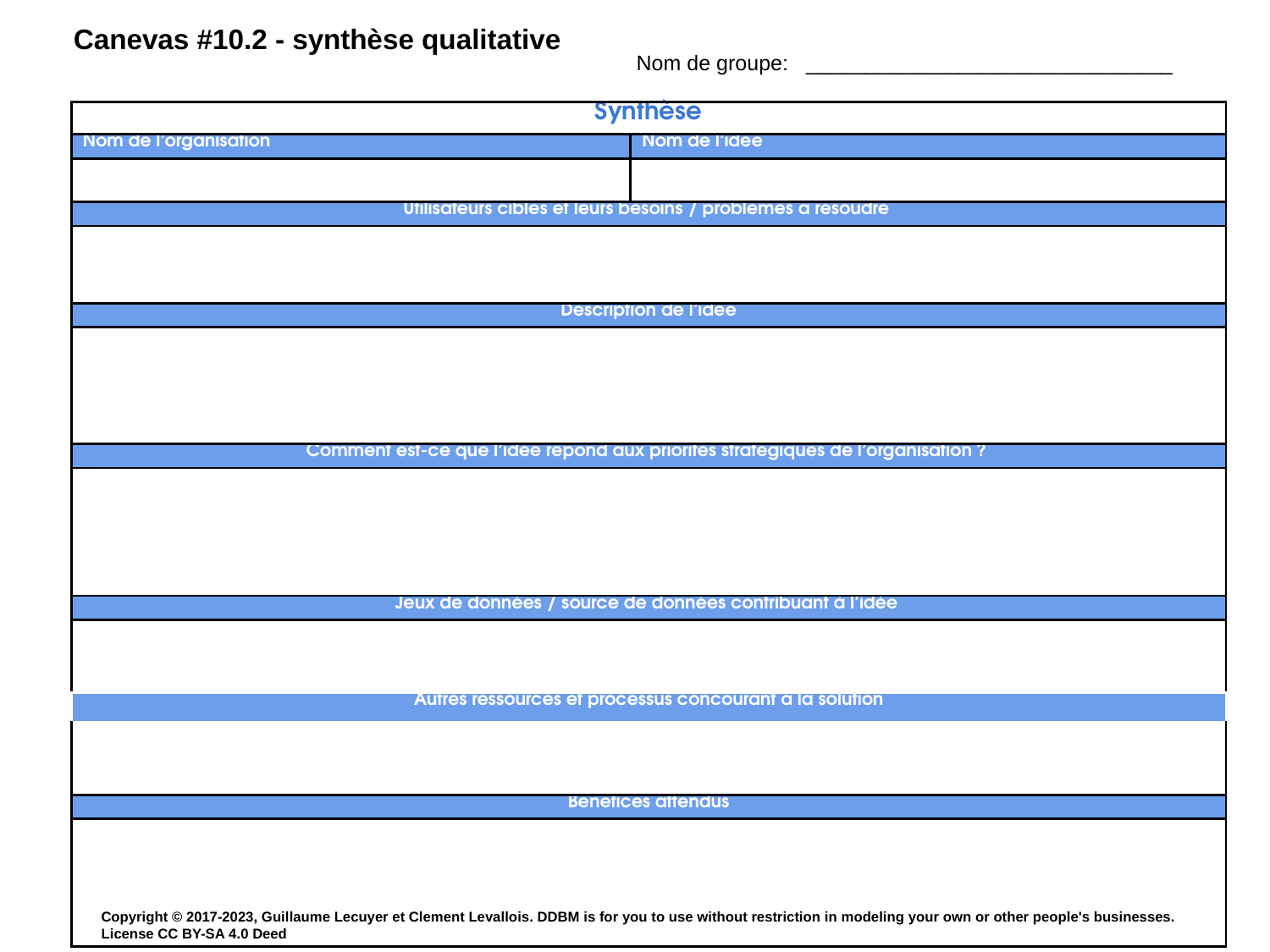

Canevas #10.2 - synthèse qualitative
Nom de groupe:   _______________________________
| Synthèse |  |
| --- | --- |
| Nom de l’organisation | Nom de l’idée |
|  |  |
| Utilisateurs cibles et leurs besoins / problèmes à résoudre |  |
|  |  |
| Description de l’idée |  |
|  |  |
| Comment est-ce que l’idée répond aux priorités stratégiques de l’organisation ? |  |
| Lz |  |
| Jeux de données / source de données contribuant à l’idée |  |
|  |  |
| Autres ressources et processus concourant à la solution |  |
|  |  |
| Bénéfices attendus |  |
|  |  |
Copyright © 2017-2023, Guillaume Lecuyer et Clement Levallois. DDBM is for you to use without restriction in modeling your own or other people's businesses. License CC BY-SA 4.0 Deed